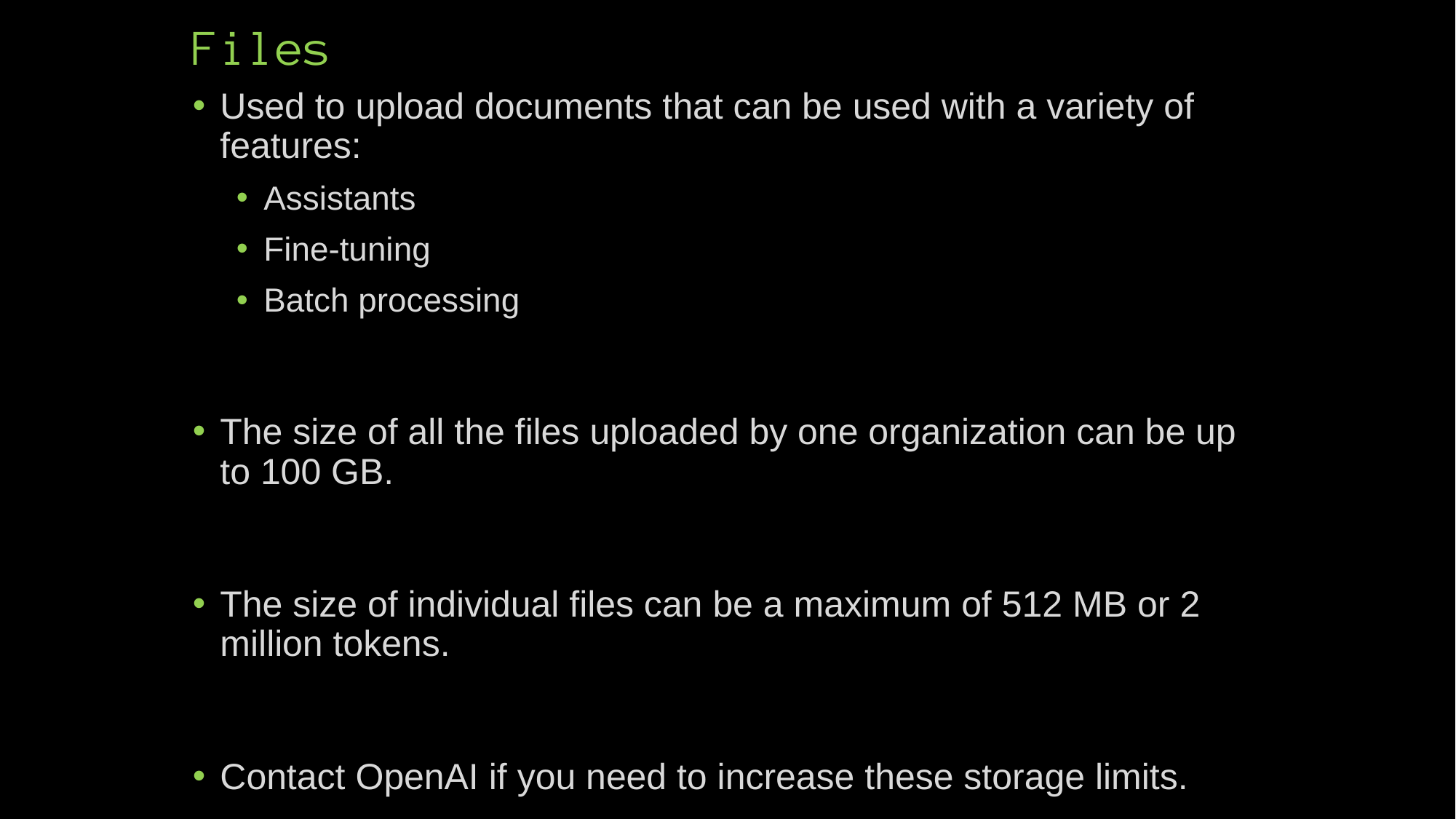

# Files
Used to upload documents that can be used with a variety of features:
Assistants
Fine-tuning
Batch processing

The size of all the files uploaded by one organization can be up to 100 GB.

The size of individual files can be a maximum of 512 MB or 2 million tokens.

Contact OpenAI if you need to increase these storage limits.